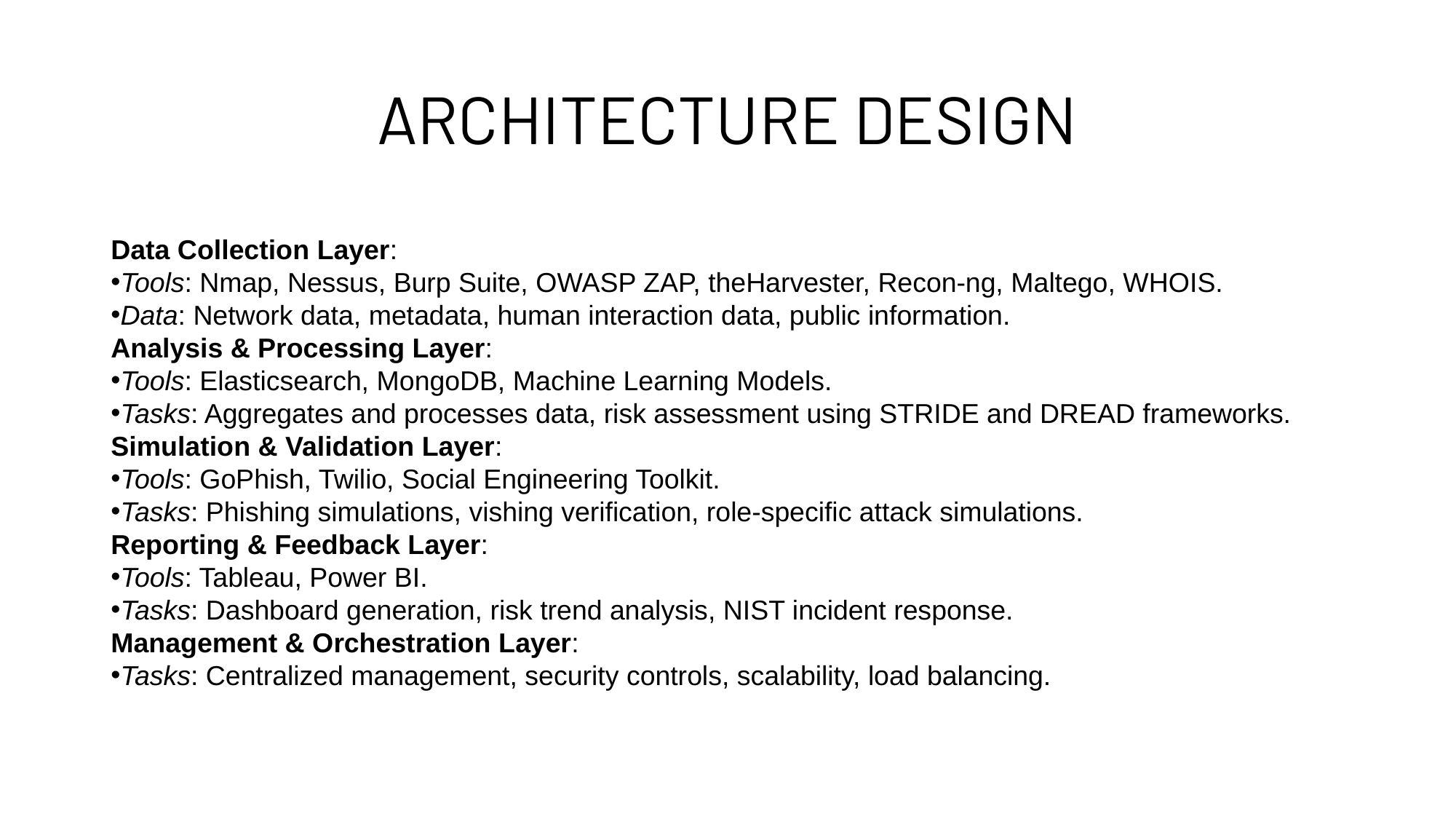

# ARCHITECTURE DESIGN
Data Collection Layer:
Tools: Nmap, Nessus, Burp Suite, OWASP ZAP, theHarvester, Recon-ng, Maltego, WHOIS.
Data: Network data, metadata, human interaction data, public information.
Analysis & Processing Layer:
Tools: Elasticsearch, MongoDB, Machine Learning Models.
Tasks: Aggregates and processes data, risk assessment using STRIDE and DREAD frameworks.
Simulation & Validation Layer:
Tools: GoPhish, Twilio, Social Engineering Toolkit.
Tasks: Phishing simulations, vishing verification, role-specific attack simulations.
Reporting & Feedback Layer:
Tools: Tableau, Power BI.
Tasks: Dashboard generation, risk trend analysis, NIST incident response.
Management & Orchestration Layer:
Tasks: Centralized management, security controls, scalability, load balancing.